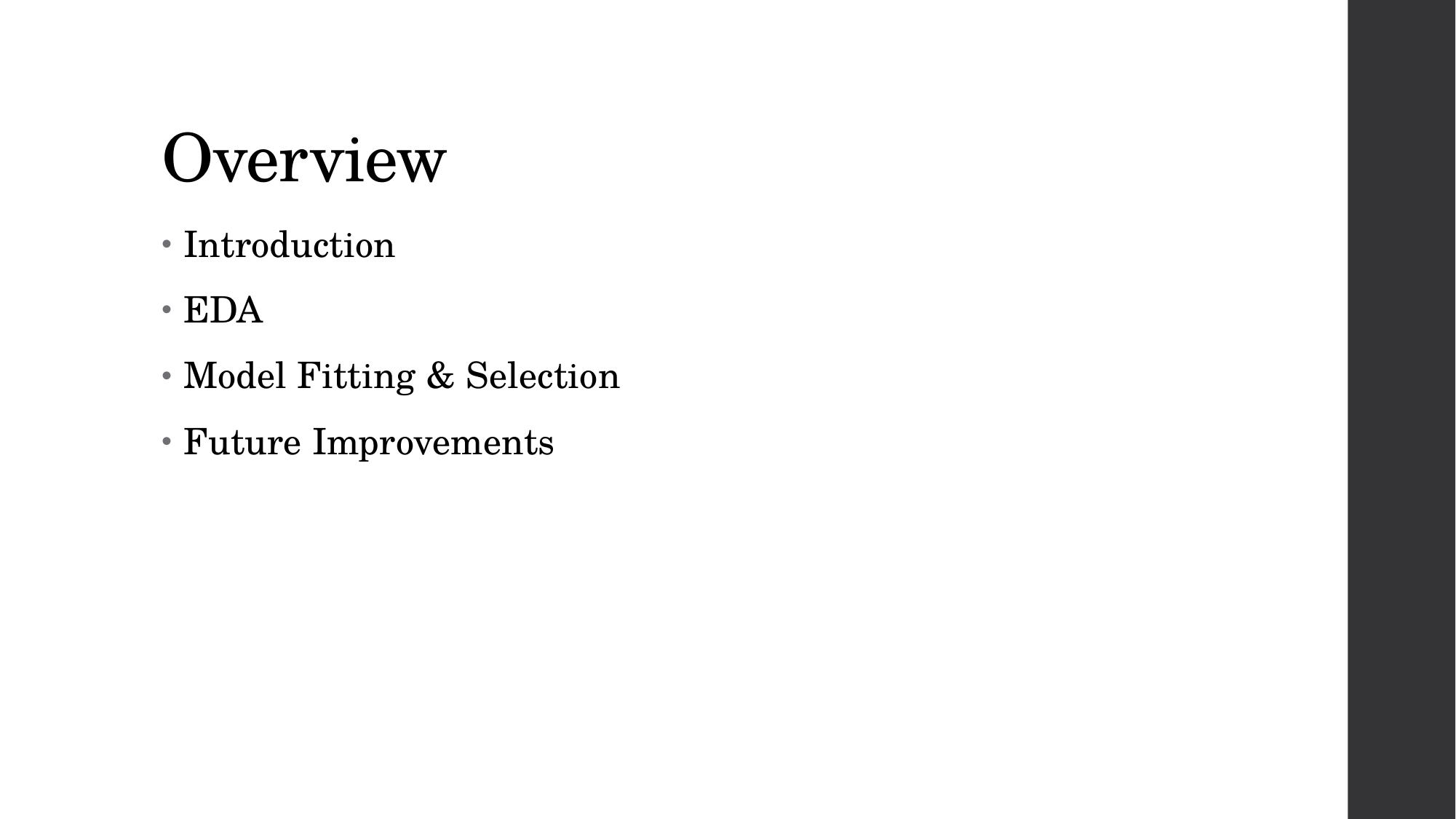

# Overview
Introduction
EDA
Model Fitting & Selection
Future Improvements